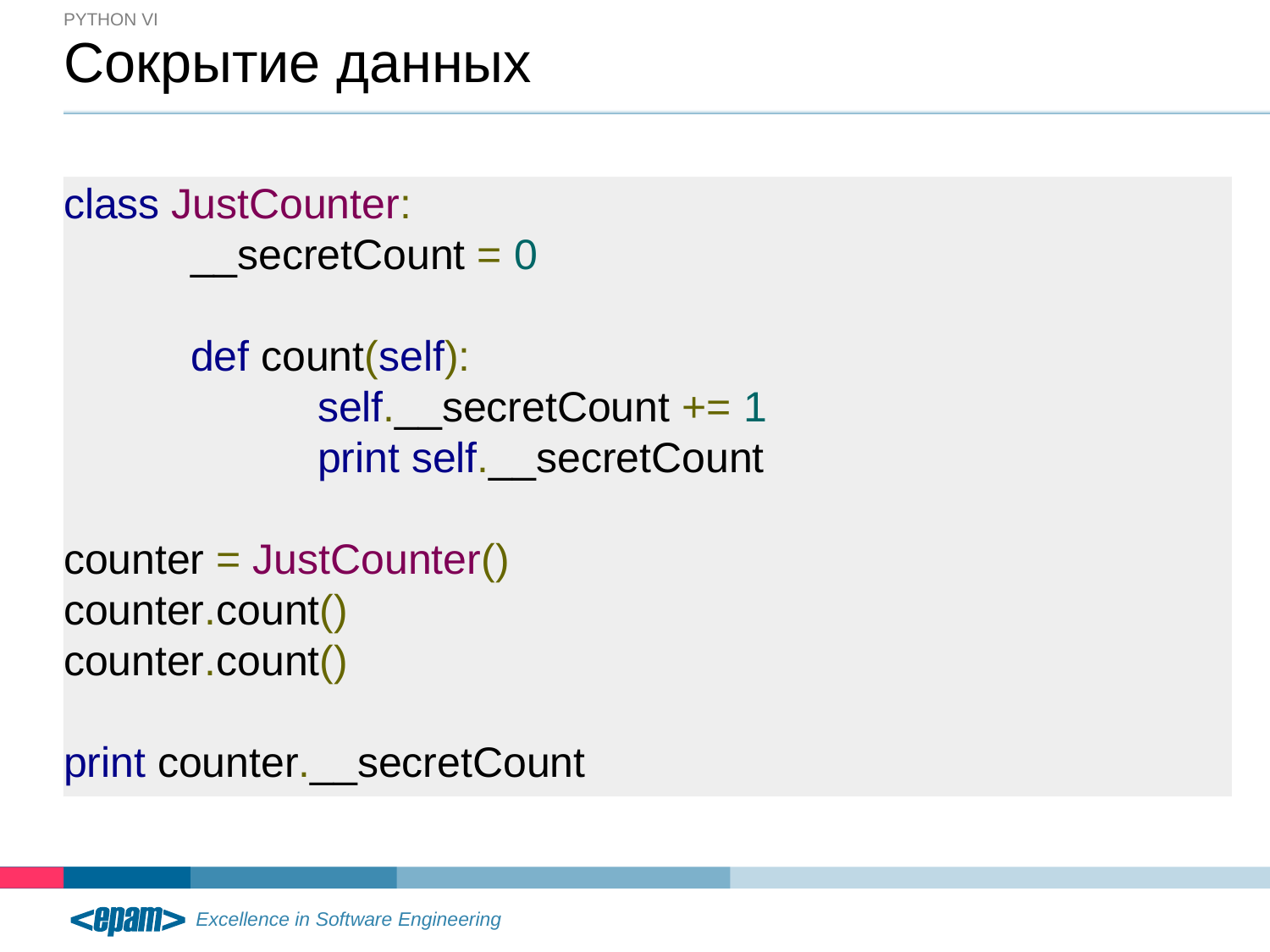

Python VI
# Сокрытие данных

class JustCounter:
	__secretCount = 0

	def count(self):
		self.__secretCount += 1
		print self.__secretCount

counter = JustCounter()
counter.count()
counter.count()

print counter.__secretCount